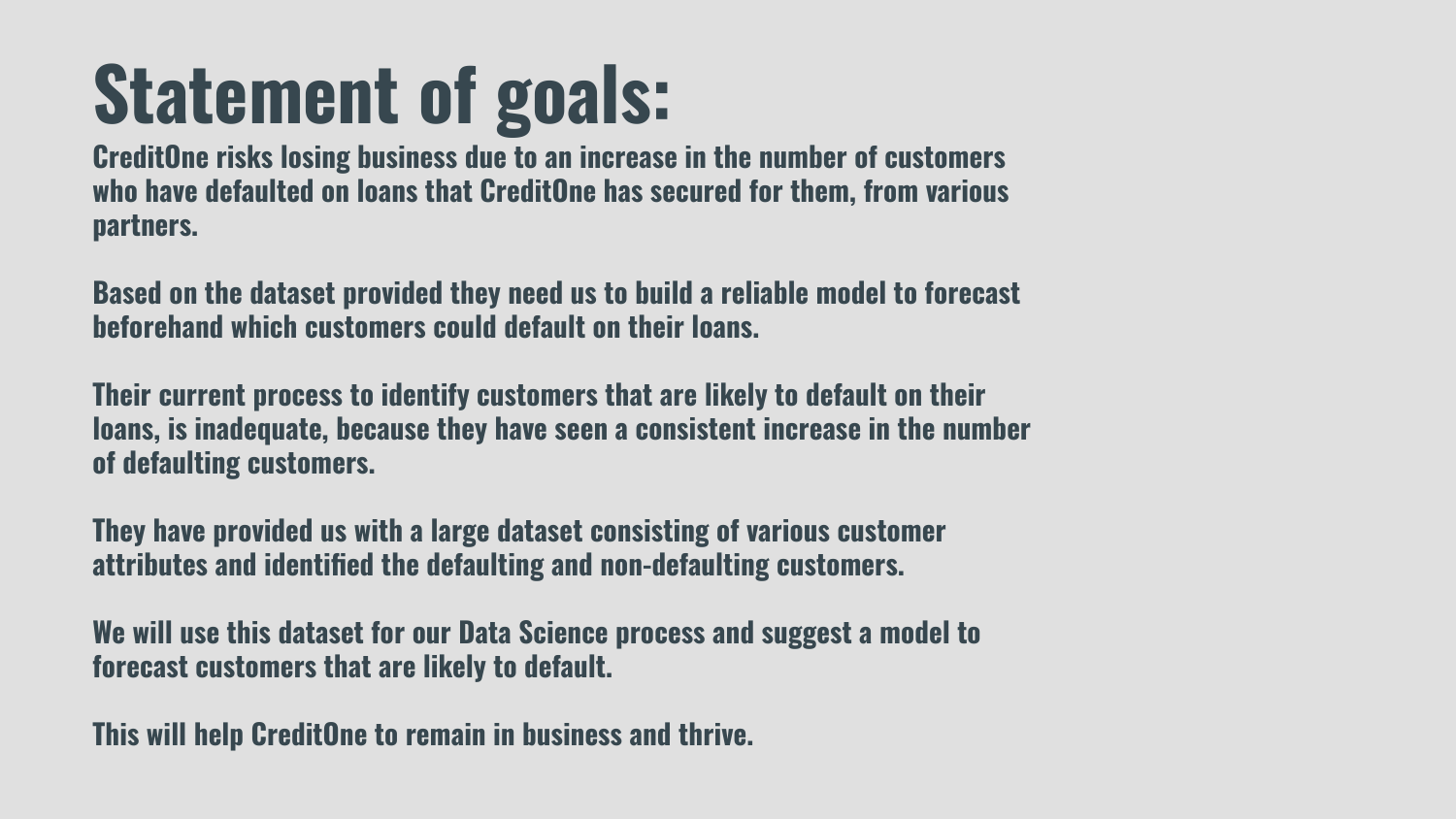

# Statement of goals:
CreditOne risks losing business due to an increase in the number of customers who have defaulted on loans that CreditOne has secured for them, from various partners.

Based on the dataset provided they need us to build a reliable model to forecast beforehand which customers could default on their loans.

Their current process to identify customers that are likely to default on their loans, is inadequate, because they have seen a consistent increase in the number of defaulting customers.

They have provided us with a large dataset consisting of various customer attributes and identified the defaulting and non-defaulting customers.

We will use this dataset for our Data Science process and suggest a model to forecast customers that are likely to default.

This will help CreditOne to remain in business and thrive.